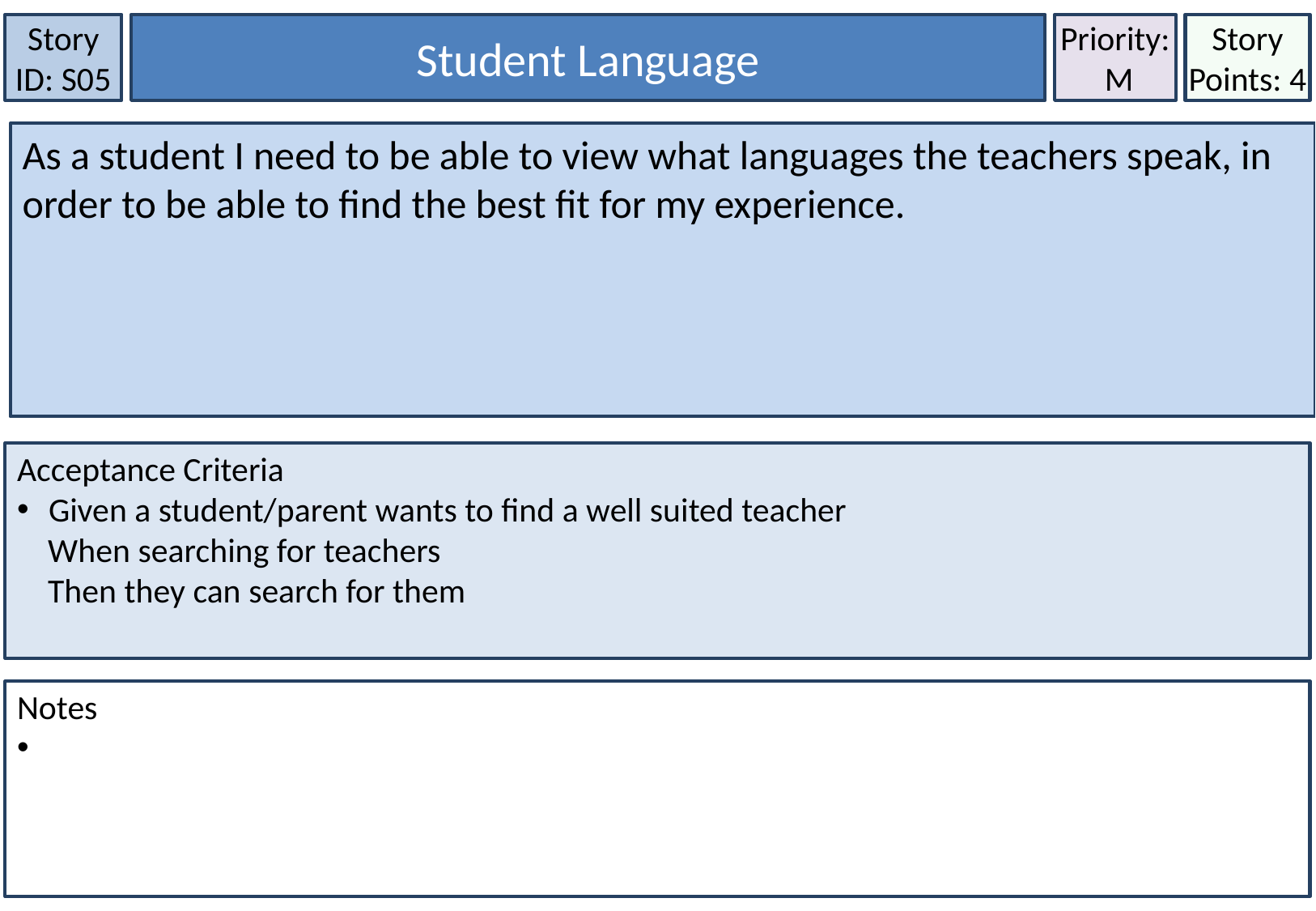

Story ID: S05
Student Language
Priority:
 M
Story Points: 4
As a student I need to be able to view what languages the teachers speak, in order to be able to find the best fit for my experience.
Acceptance Criteria
 Given a student/parent wants to find a well suited teacher
    When searching for teachers
    Then they can search for them

Notes